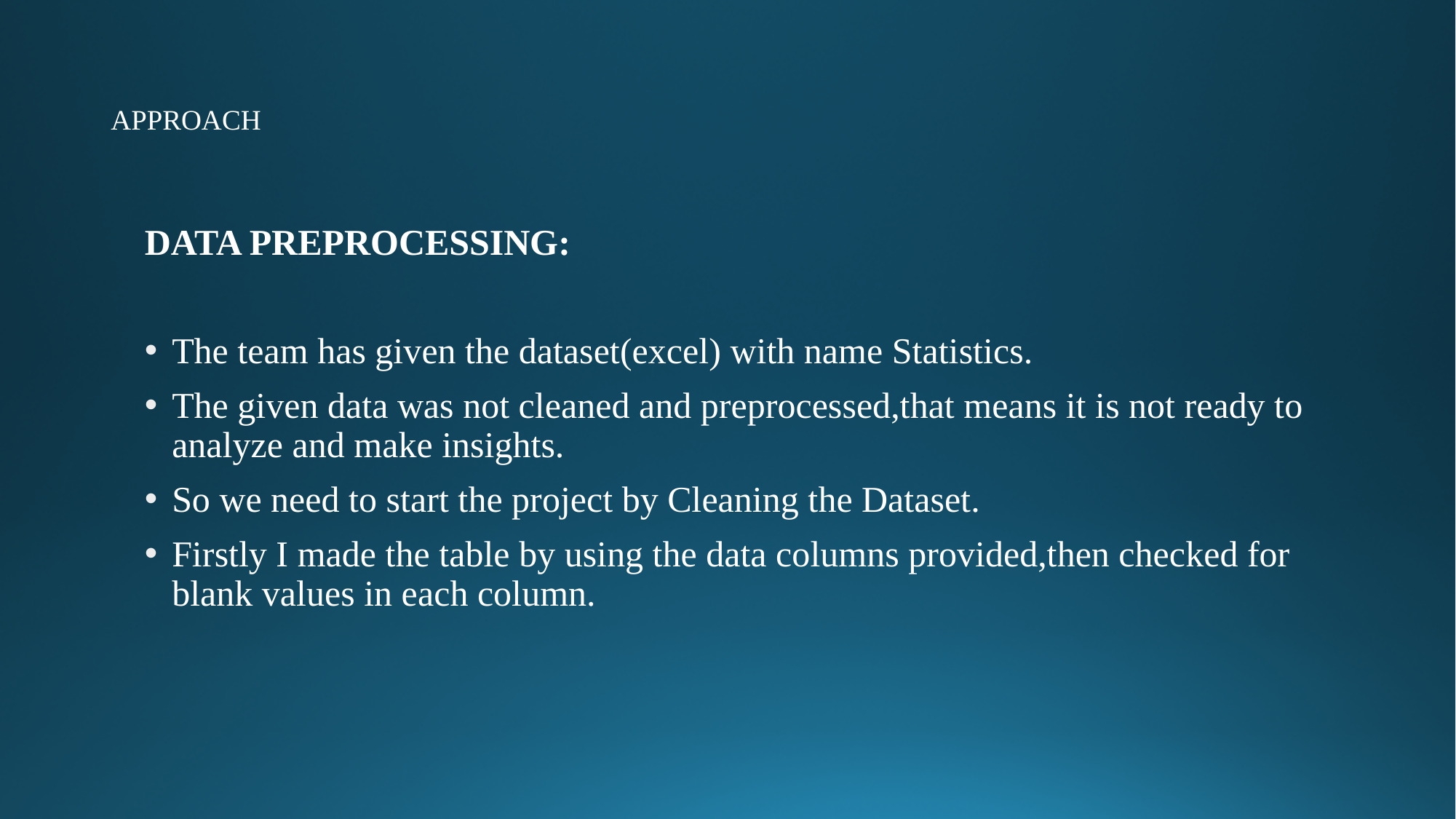

# APPROACH
DATA PREPROCESSING:

The team has given the dataset(excel) with name Statistics.
The given data was not cleaned and preprocessed,that means it is not ready to analyze and make insights.
So we need to start the project by Cleaning the Dataset.
Firstly I made the table by using the data columns provided,then checked for blank values in each column.